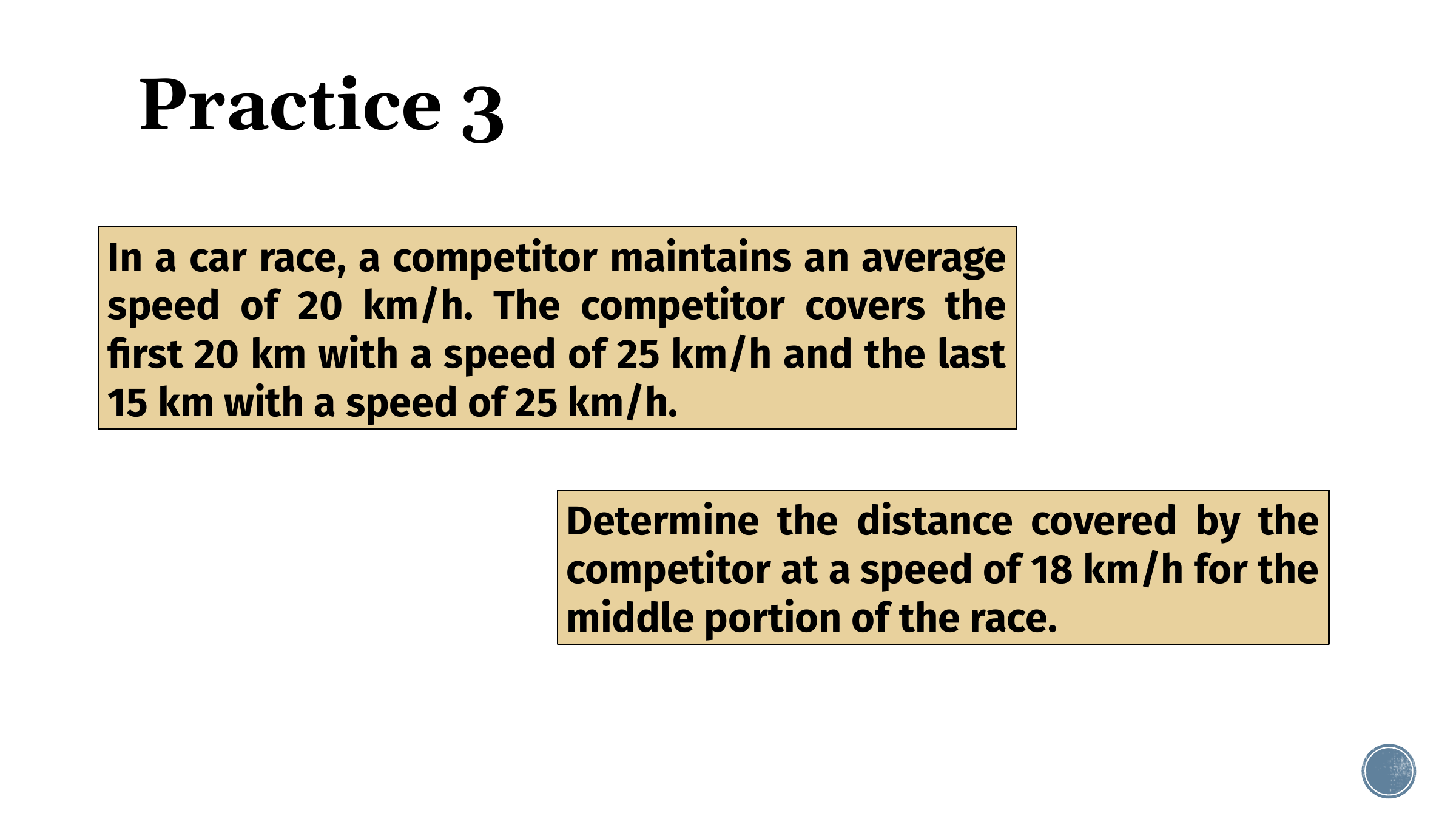

# Practice 3
In a car race, a competitor maintains an average speed of 20 km/h. The competitor covers the first 20 km with a speed of 25 km/h and the last 15 km with a speed of 25 km/h.
Determine the distance covered by the competitor at a speed of 18 km/h for the middle portion of the race.